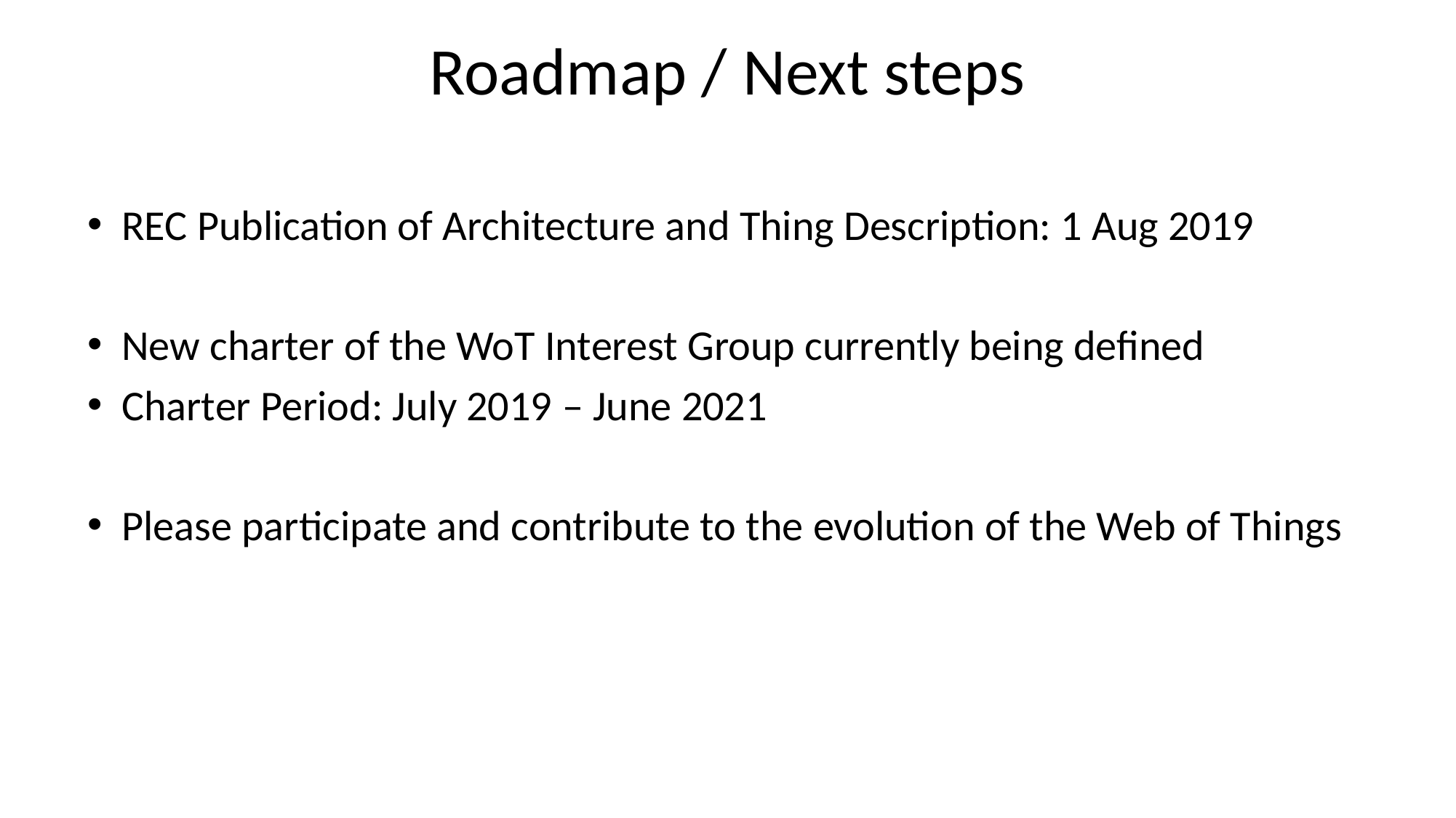

# Roadmap / Next steps
REC Publication of Architecture and Thing Description: 1 Aug 2019

New charter of the WoT Interest Group currently being defined
Charter Period: July 2019 – June 2021

Please participate and contribute to the evolution of the Web of Things